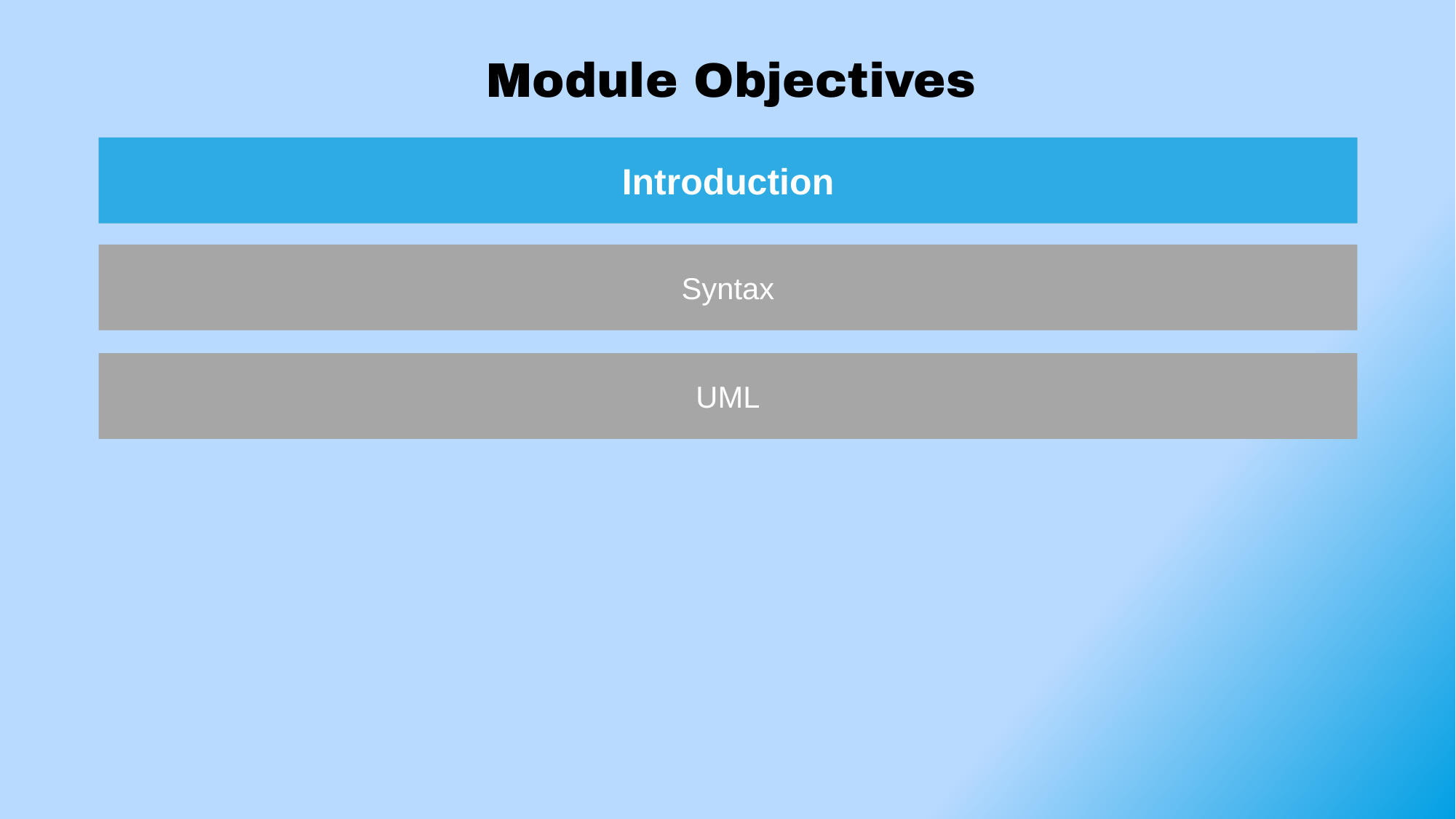

Module Objectives
Introduction
1. Introduction
Syntax
UML